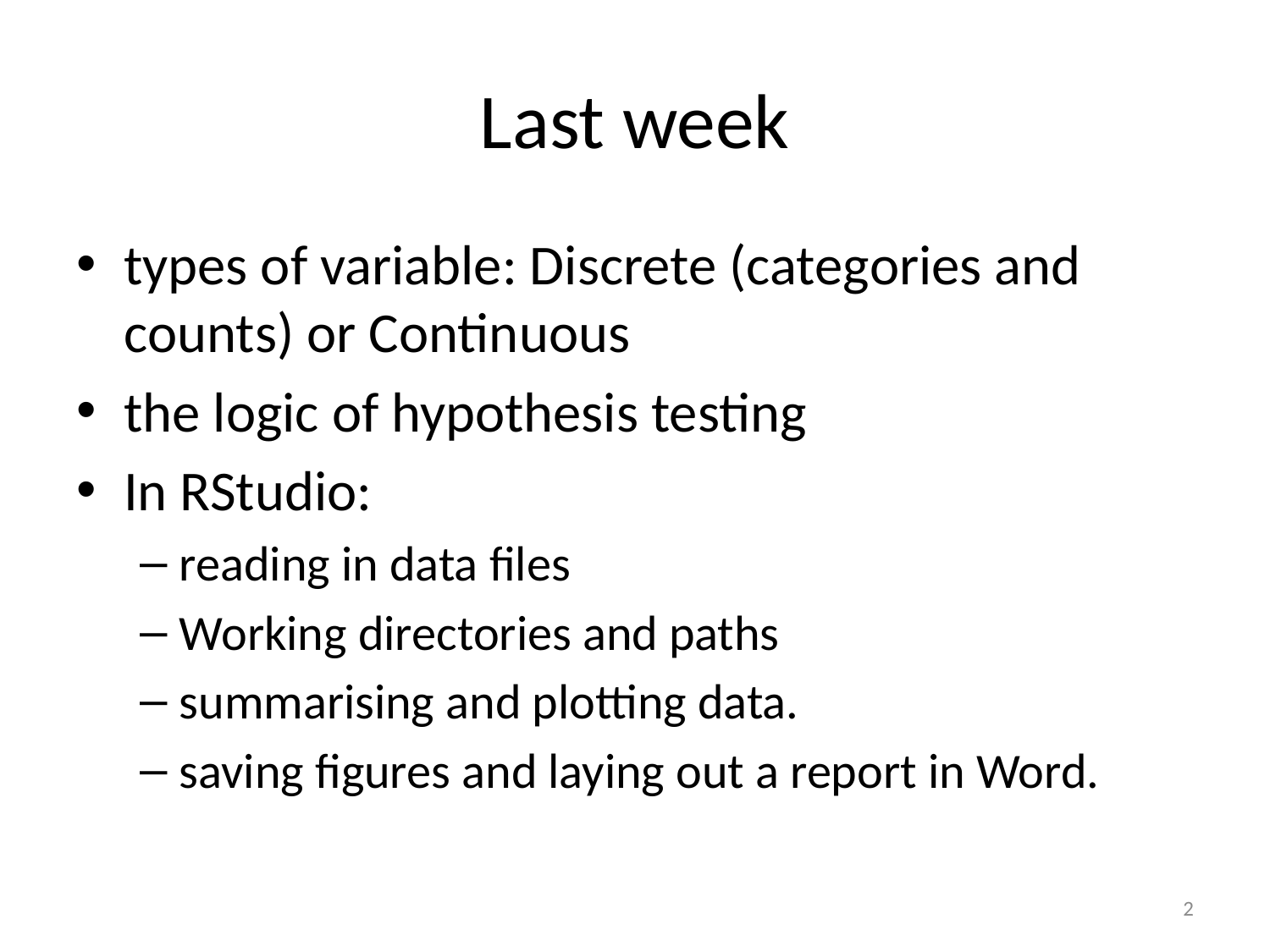

# Last week
types of variable: Discrete (categories and counts) or Continuous
the logic of hypothesis testing
In RStudio:
reading in data files
Working directories and paths
summarising and plotting data.
saving figures and laying out a report in Word.
2